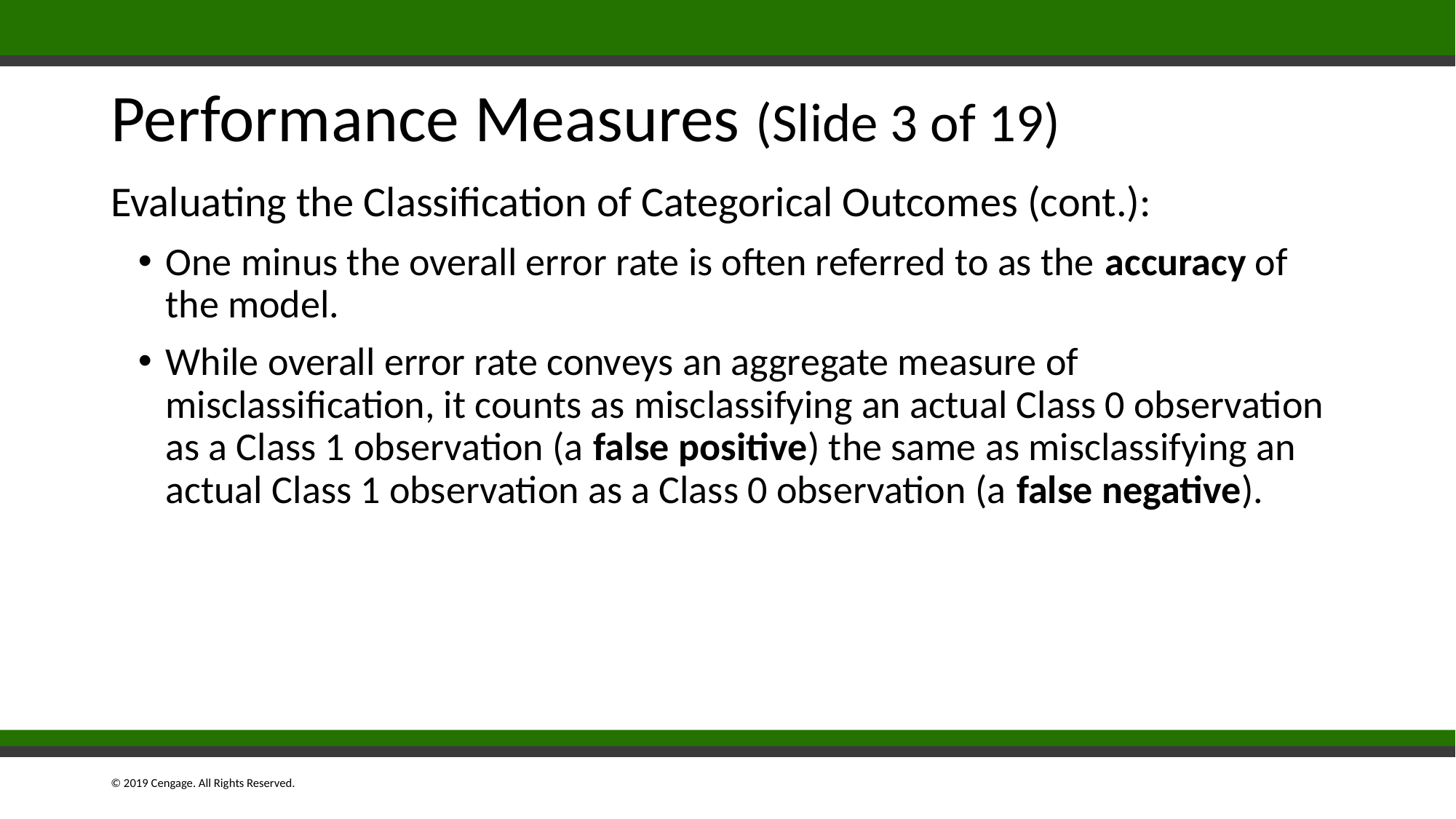

# Performance Measures (Slide 3 of 19)
Evaluating the Classification of Categorical Outcomes (cont.):
One minus the overall error rate is often referred to as the accuracy of the model.
While overall error rate conveys an aggregate measure of misclassification, it counts as misclassifying an actual Class 0 observation as a Class 1 observation (a false positive) the same as misclassifying an actual Class 1 observation as a Class 0 observation (a false negative).